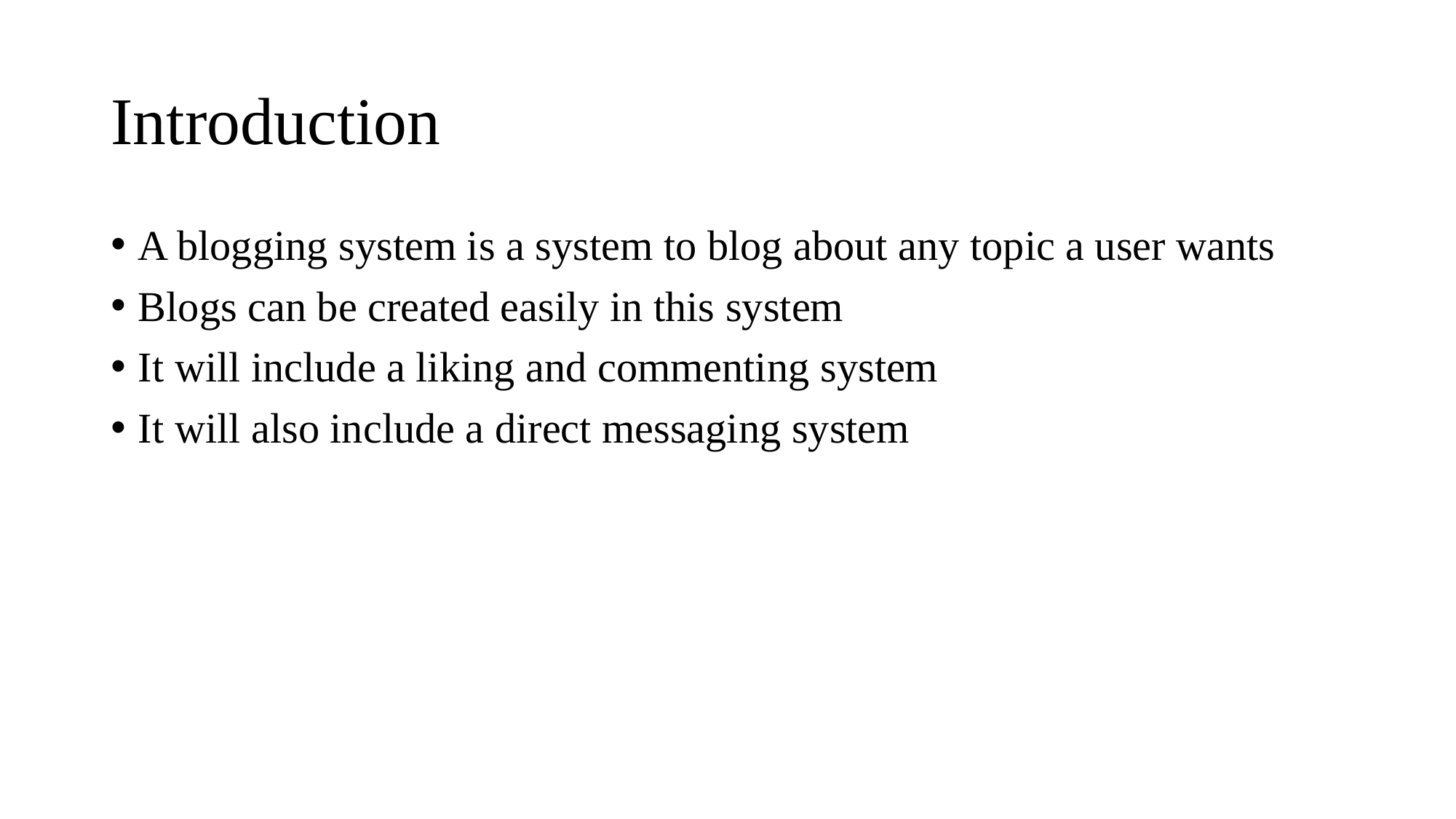

# Introduction
A blogging system is a system to blog about any topic a user wants
Blogs can be created easily in this system
It will include a liking and commenting system
It will also include a direct messaging system